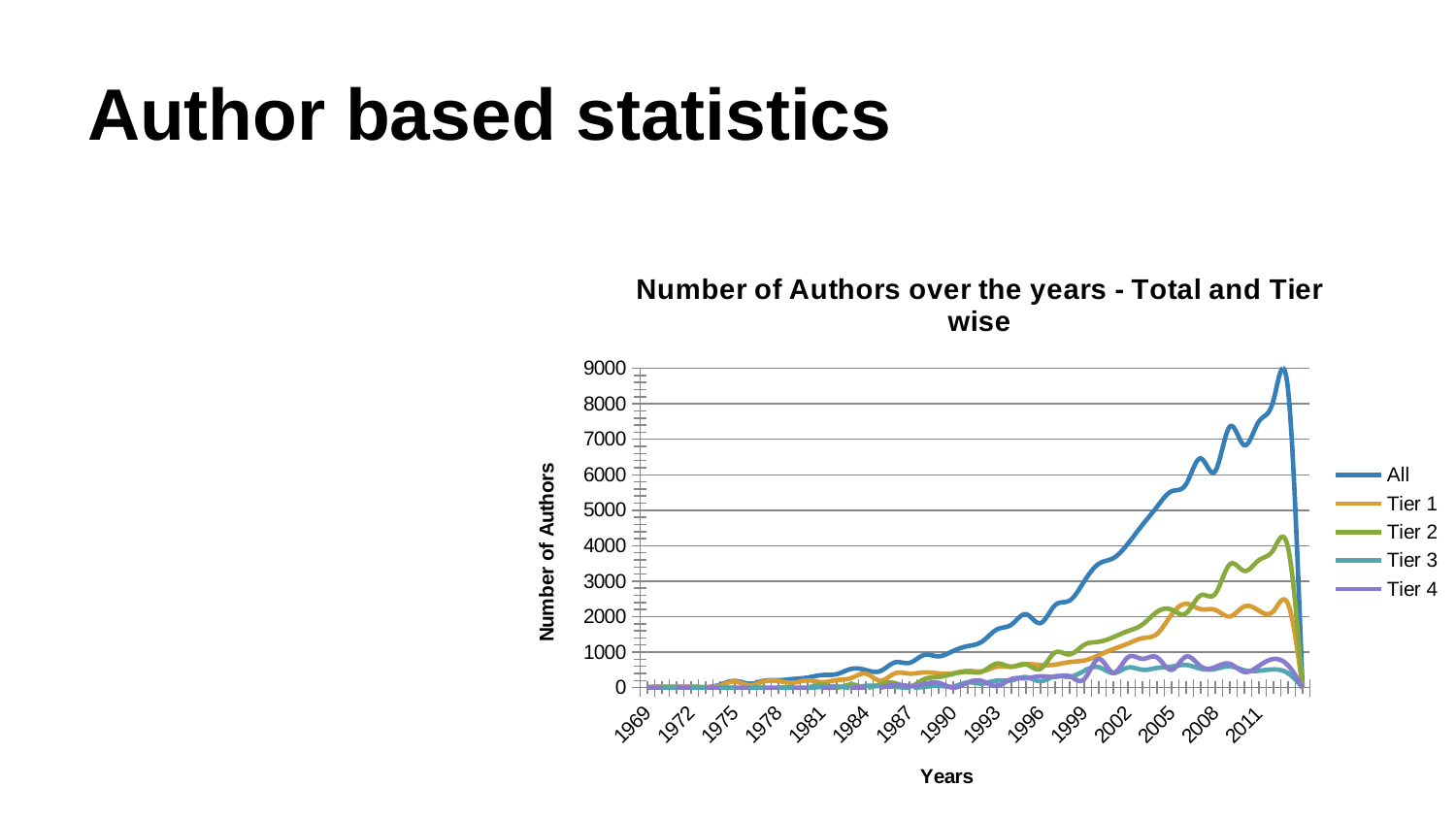

# Author based statistics

### Chart: Number of Authors over the years - Total and Tier wise

| Category | All | Tier 1 | Tier 2 | Tier 3 | Tier 4 |
|---|---|---|---|---|---|
| 1969 | 15.0 | 15.0 | None | None | None |
| 1970 | 30.0 | 30.0 | None | None | None |
| 1971 | 27.0 | 27.0 | None | None | None |
| 1972 | 33.0 | 33.0 | None | None | None |
| 1973 | 10.0 | 10.0 | None | None | None |
| 1974 | 84.0 | 61.0 | None | None | None |
| 1975 | 189.0 | 173.0 | None | None | None |
| 1976 | 108.0 | 68.0 | None | None | None |
| 1977 | 193.0 | 175.0 | None | None | None |
| 1978 | 209.0 | 186.0 | None | None | None |
| 1979 | 243.0 | 139.0 | None | None | None |
| 1980 | 284.0 | 204.0 | None | None | None |
| 1981 | 354.0 | 154.0 | 96.0 | 20.0 | None |
| 1982 | 381.0 | 213.0 | 0.0 | 34.0 | None |
| 1983 | 528.0 | 271.0 | 89.0 | 0.0 | None |
| 1984 | 497.0 | 393.0 | 0.0 | 50.0 | None |
| 1985 | 468.0 | 198.0 | 95.0 | 40.0 | None |
| 1986 | 711.0 | 402.0 | 126.0 | 20.0 | 84.0 |
| 1987 | 698.0 | 395.0 | 23.0 | 0.0 | 48.0 |
| 1988 | 920.0 | 431.0 | 236.0 | 19.0 | 101.0 |
| 1989 | 883.0 | 402.0 | 300.0 | 53.0 | 136.0 |
| 1990 | 1033.0 | 405.0 | 388.0 | 31.0 | 0.0 |
| 1991 | 1170.0 | 472.0 | 444.0 | 148.0 | 144.0 |
| 1992 | 1301.0 | 461.0 | 454.0 | 113.0 | 184.0 |
| 1993 | 1638.0 | 589.0 | 678.0 | 199.0 | 48.0 |
| 1994 | 1775.0 | 592.0 | 588.0 | 205.0 | 242.0 |
| 1995 | 2069.0 | 656.0 | 659.0 | 296.0 | 263.0 |
| 1996 | 1820.0 | 638.0 | 531.0 | 181.0 | 322.0 |
| 1997 | 2321.0 | 648.0 | 988.0 | 320.0 | 303.0 |
| 1998 | 2454.0 | 720.0 | 936.0 | 305.0 | 323.0 |
| 1999 | 2993.0 | 766.0 | 1206.0 | 474.0 | 238.0 |
| 2000 | 3488.0 | 912.0 | 1292.0 | 576.0 | 809.0 |
| 2001 | 3649.0 | 1087.0 | 1422.0 | 411.0 | 423.0 |
| 2002 | 4052.0 | 1239.0 | 1593.0 | 565.0 | 853.0 |
| 2003 | 4586.0 | 1393.0 | 1778.0 | 505.0 | 812.0 |
| 2004 | 5095.0 | 1512.0 | 2133.0 | 554.0 | 854.0 |
| 2005 | 5534.0 | 2057.0 | 2198.0 | 593.0 | 499.0 |
| 2006 | 5736.0 | 2363.0 | 2096.0 | 639.0 | 876.0 |
| 2007 | 6461.0 | 2211.0 | 2601.0 | 533.0 | 601.0 |
| 2008 | 6100.0 | 2193.0 | 2641.0 | 526.0 | 579.0 |
| 2009 | 7356.0 | 2007.0 | 3473.0 | 601.0 | 673.0 |
| 2010 | 6833.0 | 2286.0 | 3290.0 | 491.0 | 441.0 |
| 2011 | 7501.0 | 2171.0 | 3591.0 | 475.0 | 612.0 |
| 2012 | 8091.0 | 2155.0 | 3884.0 | 514.0 | 806.0 |
| 2013 | 8422.0 | 2364.0 | 3953.0 | 408.0 | 629.0 |
|  | None | None | None | None | None |